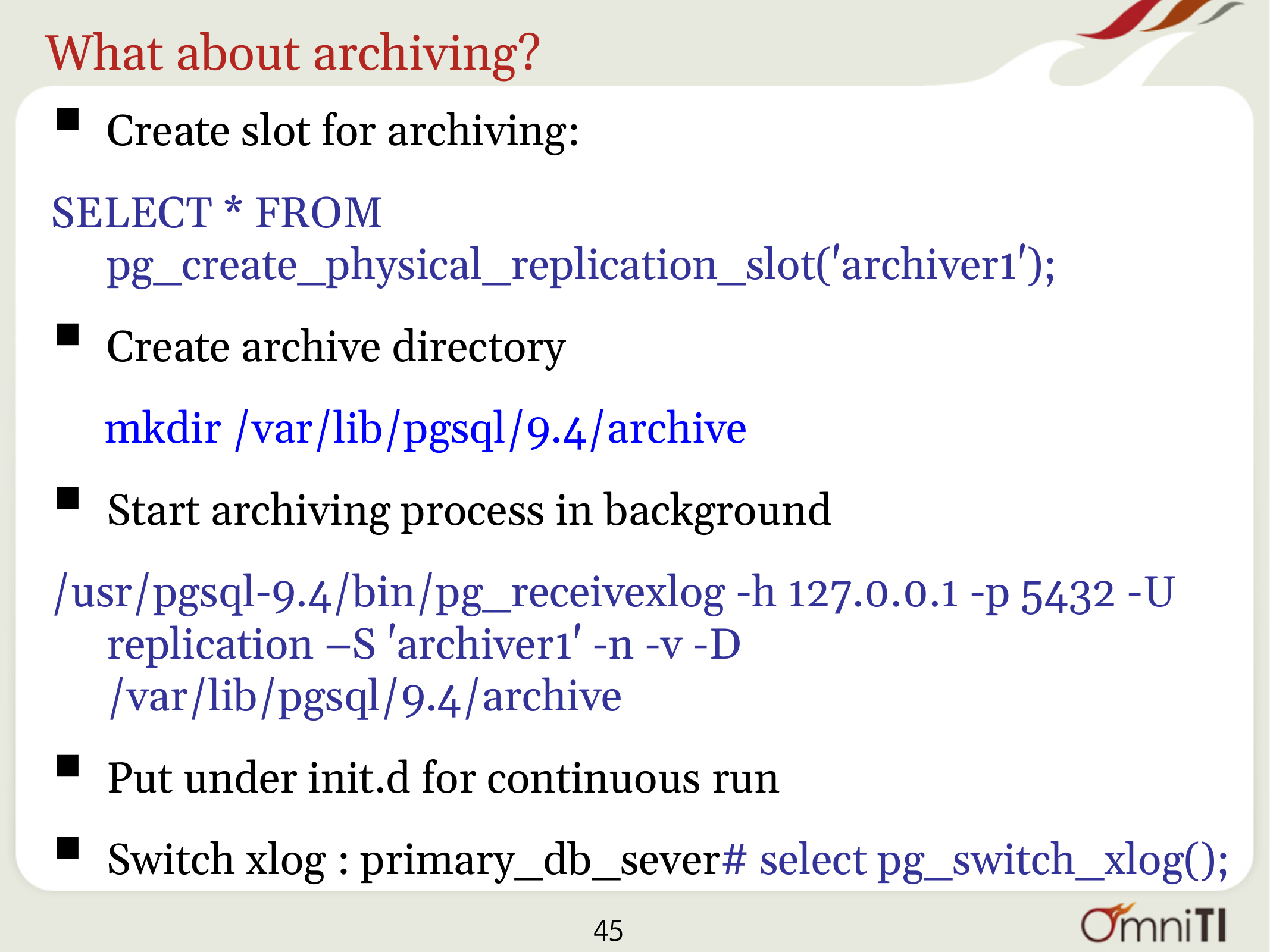

# What about archiving?
Create slot for archiving:
SELECT * FROM pg_create_physical_replication_slot('archiver1');
Create archive directory
 mkdir /var/lib/pgsql/9.4/archive
Start archiving process in background
﻿/usr/pgsql-9.4/bin/pg_receivexlog -h 127.0.0.1 -p 5432 -U replication –S 'archiver1' -n -v -D /var/lib/pgsql/9.4/archive
Put under init.d for continuous run
Switch xlog : primary_db_sever# select pg_switch_xlog();
45